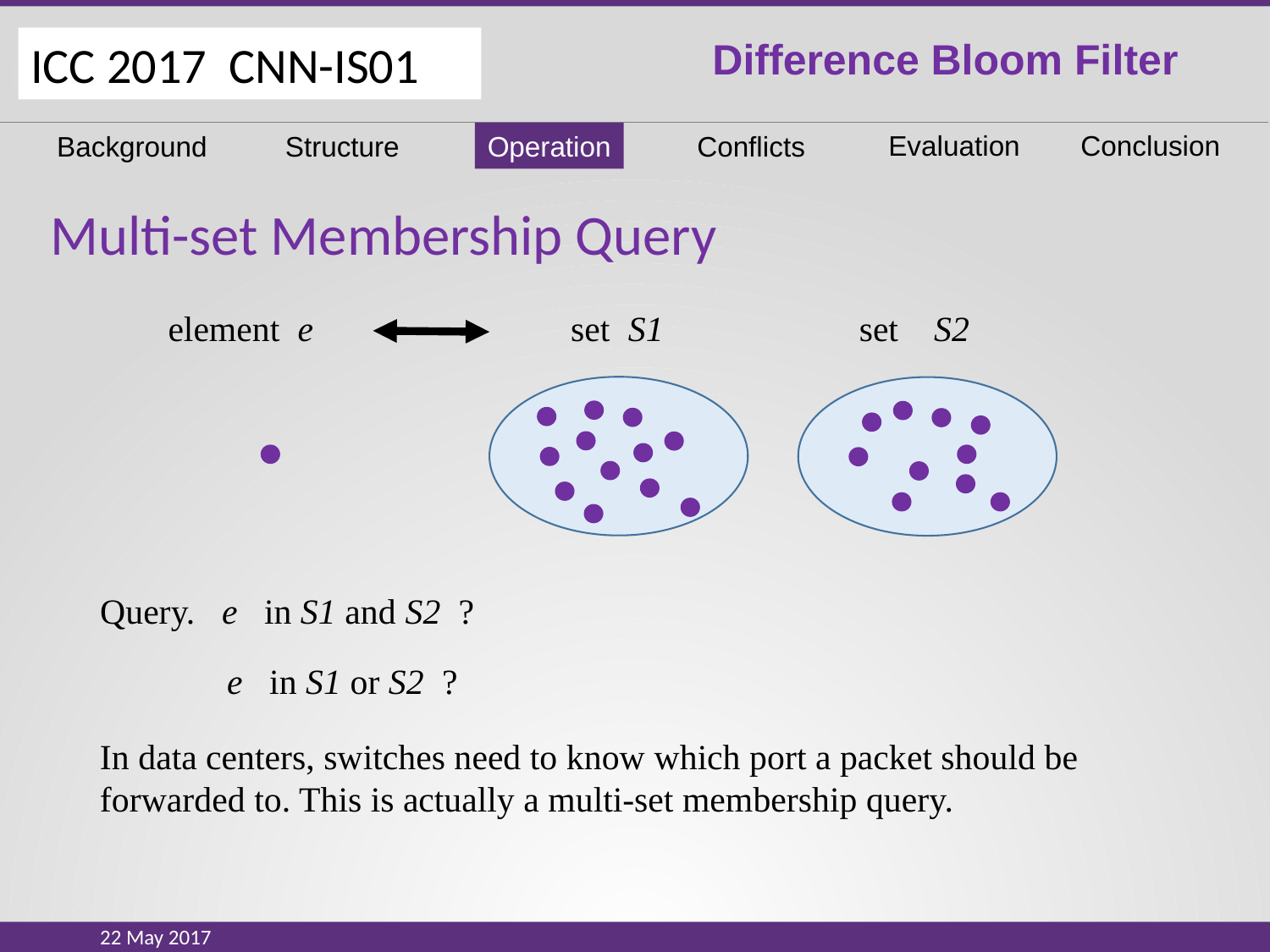

Difference Bloom Filter
ICC 2017  CNN-IS01
Evaluation
Conclusion
Background
Structure
Operation
Conflicts
Multi-set Membership Query
       element  e                             set  S1                      set    S2

Query.   e   in S1 and S2  ?
	e   in S1 or S2  ?

In data centers, switches need to know which port a packet should be forwarded to. This is actually a multi-set membership query.

22 May 2017
2